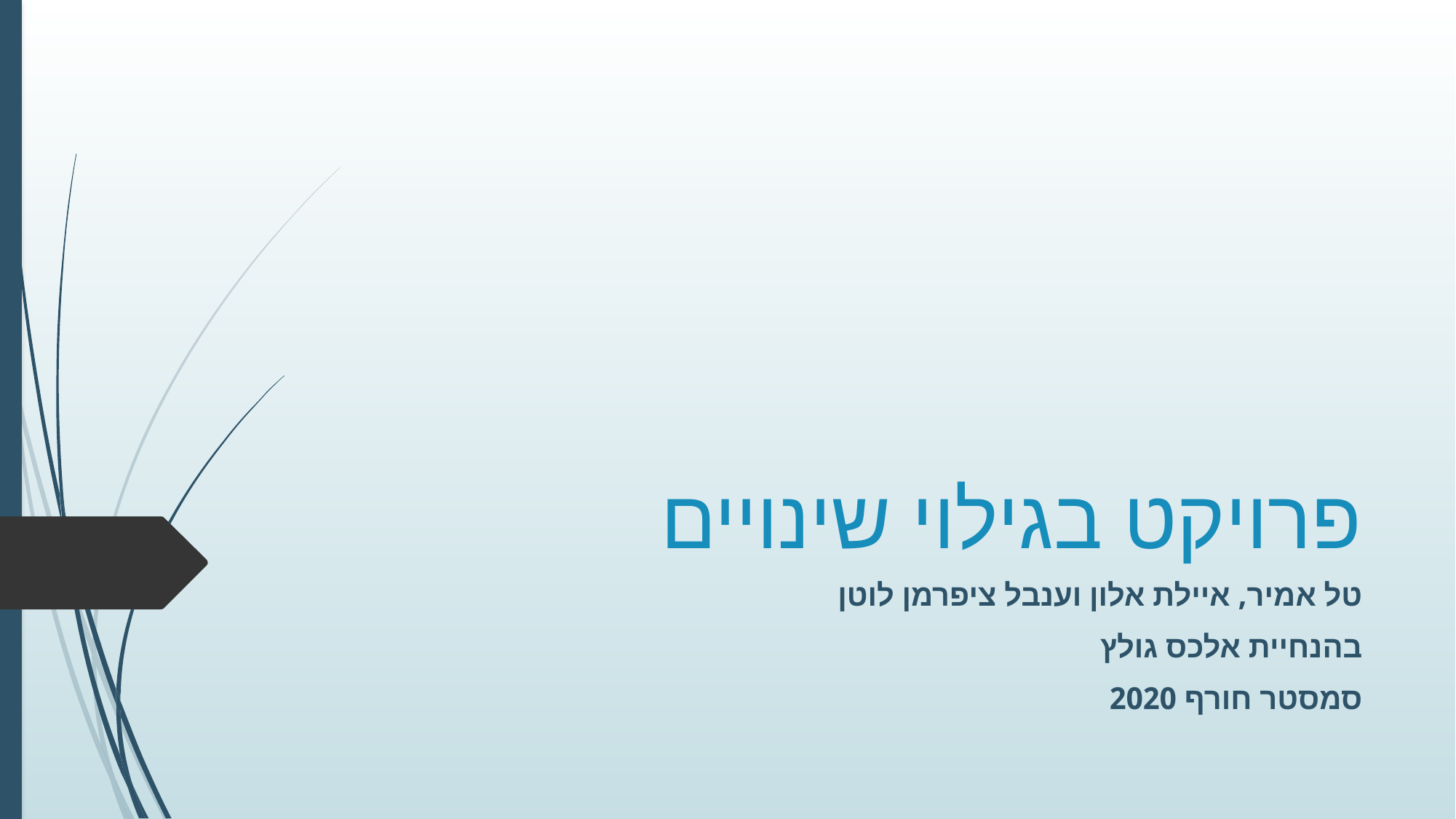

# פרויקט בגילוי שינויים
טל אמיר, איילת אלון וענבל ציפרמן לוטן
בהנחיית אלכס גולץ
סמסטר חורף 2020